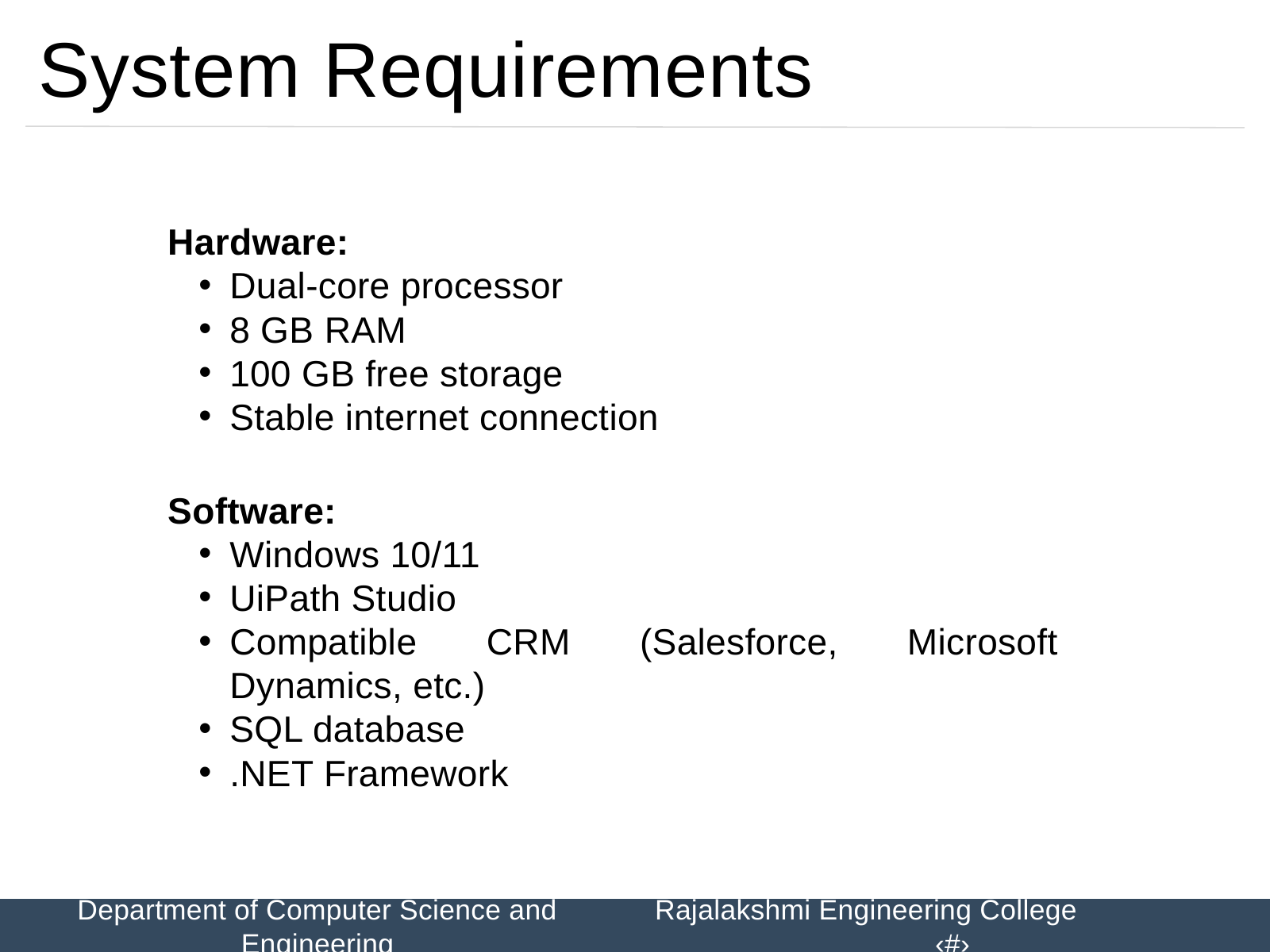

System Requirements

Hardware:
Dual-core processor
8 GB RAM
100 GB free storage
Stable internet connection

Software:
Windows 10/11
UiPath Studio
Compatible CRM (Salesforce, Microsoft Dynamics, etc.)
SQL database
.NET Framework

Department of Computer Science and Engineering

Rajalakshmi Engineering College 		‹#›